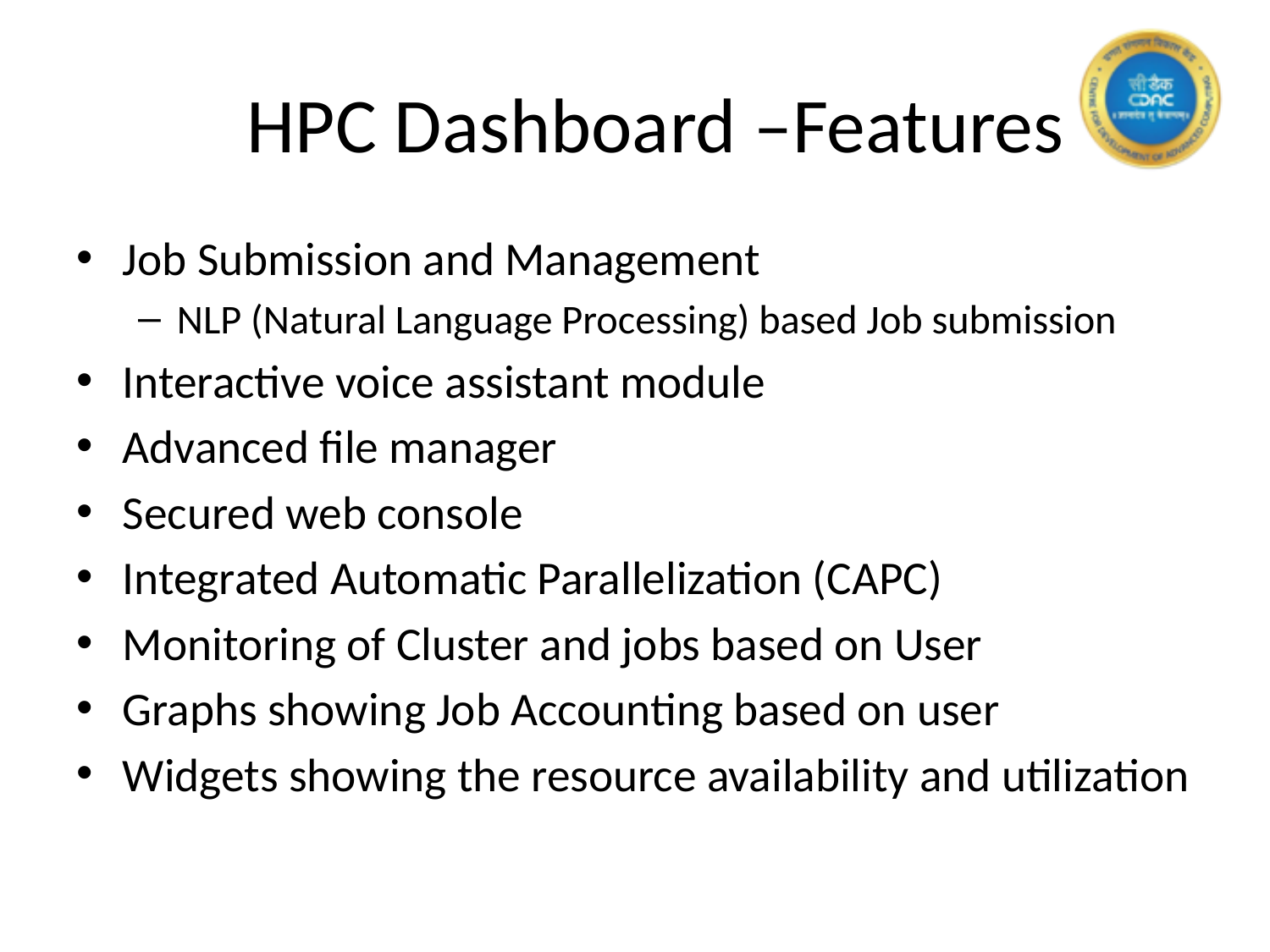

# HPC Dashboard –Features
Job Submission and Management
NLP (Natural Language Processing) based Job submission
Interactive voice assistant module
Advanced file manager
Secured web console
Integrated Automatic Parallelization (CAPC)
Monitoring of Cluster and jobs based on User
Graphs showing Job Accounting based on user
Widgets showing the resource availability and utilization